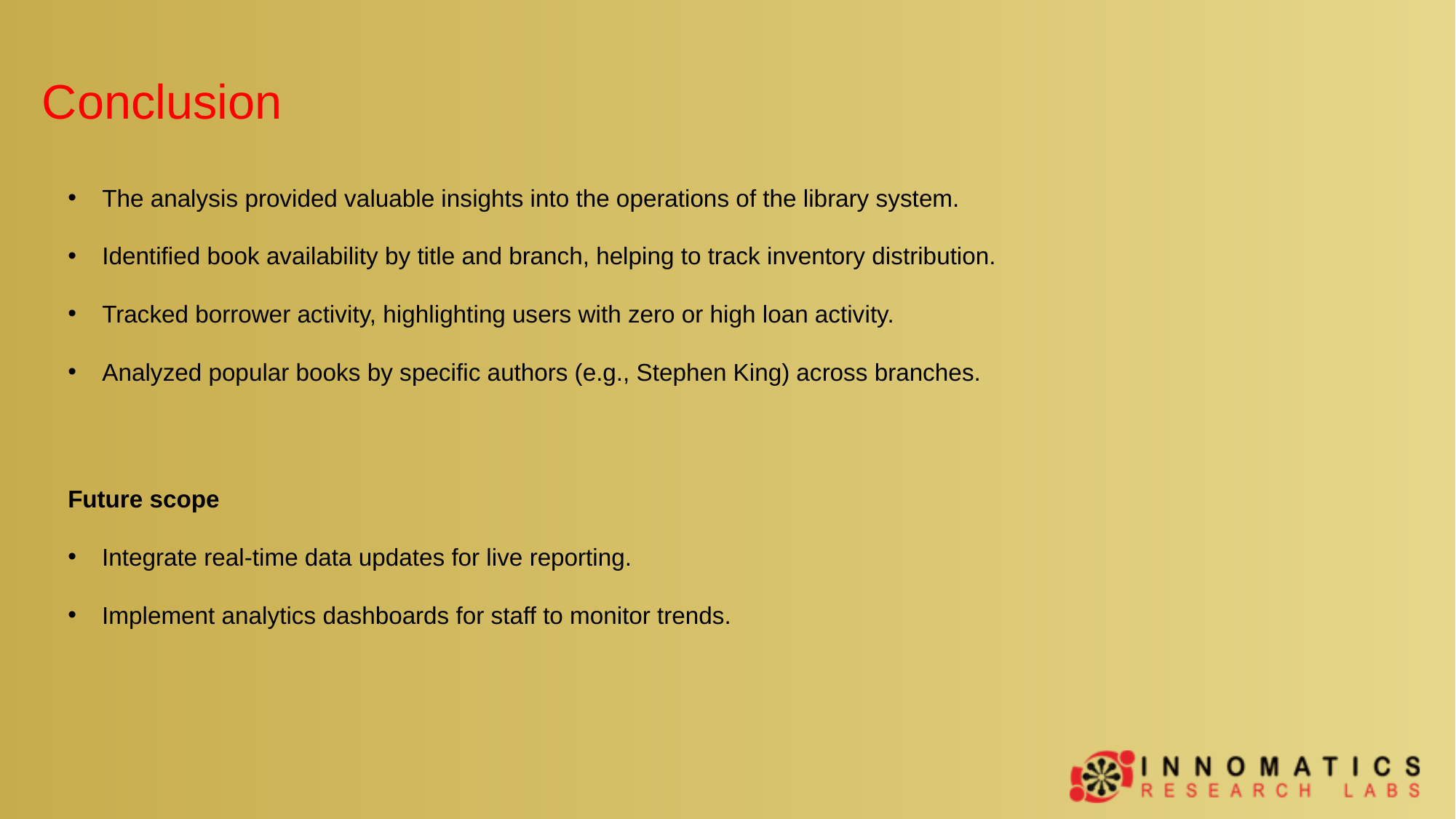

Conclusion
The analysis provided valuable insights into the operations of the library system.

Identified book availability by title and branch, helping to track inventory distribution.

Tracked borrower activity, highlighting users with zero or high loan activity.

Analyzed popular books by specific authors (e.g., Stephen King) across branches.
Future scope

Integrate real-time data updates for live reporting.

Implement analytics dashboards for staff to monitor trends.